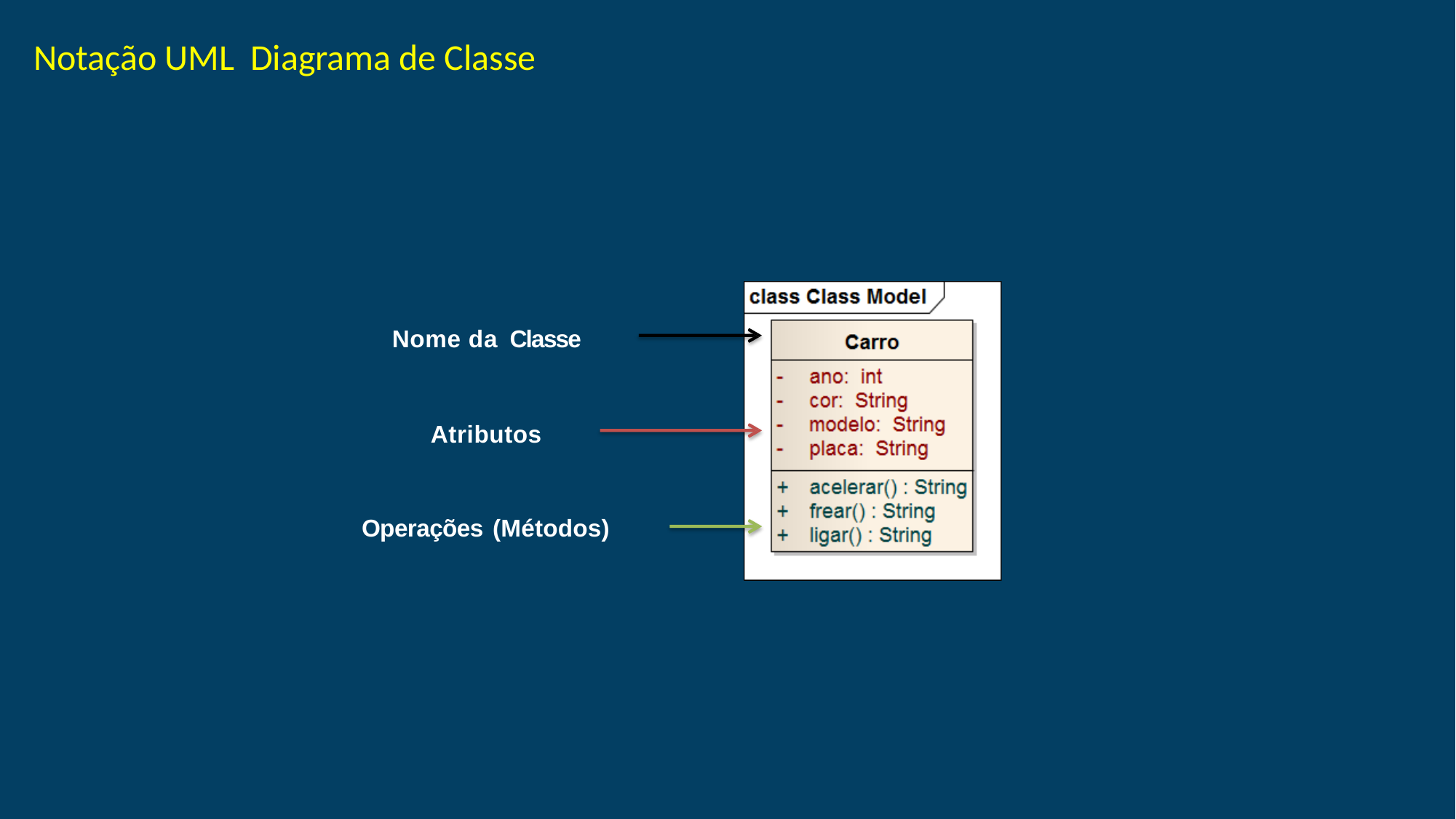

# Notação UML  Diagrama de Classe

Nome da Classe
Atributos  Operações (Métodos)